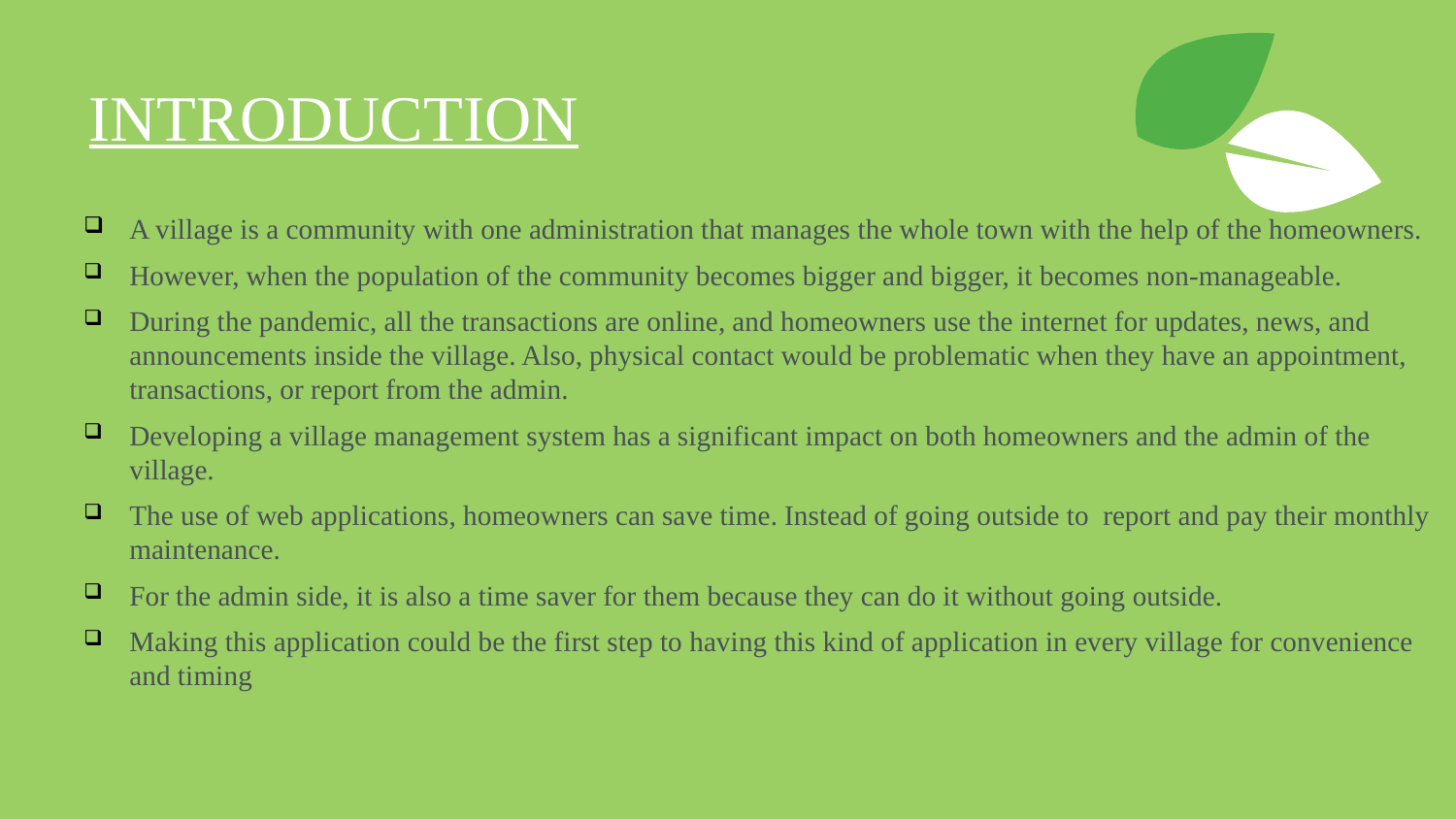

INTRODUCTION

A village is a community with one administration that manages the whole town with the help of the homeowners.
However, when the population of the community becomes bigger and bigger, it becomes non-manageable.
During the pandemic, all the transactions are online, and homeowners use the internet for updates, news, and announcements inside the village. Also, physical contact would be problematic when they have an appointment, transactions, or report from the admin.
Developing a village management system has a significant impact on both homeowners and the admin of the village.
The use of web applications, homeowners can save time. Instead of going outside to  report and pay their monthly maintenance.
For the admin side, it is also a time saver for them because they can do it without going outside.
Making this application could be the first step to having this kind of application in every village for convenience and timing
3